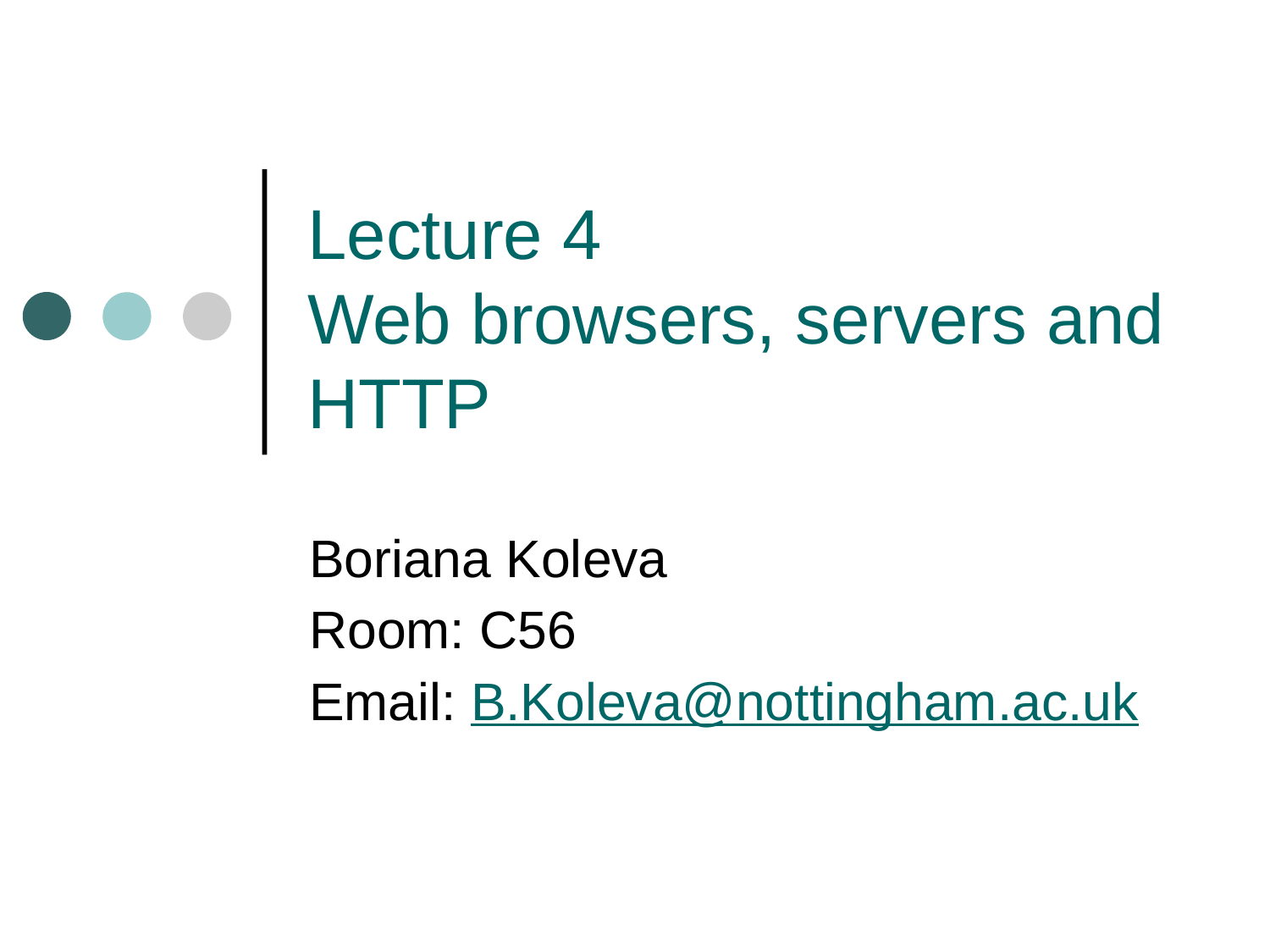

# Lecture 4 Web browsers, servers and HTTP
Boriana Koleva
Room: C56
Email: B.Koleva@nottingham.ac.uk